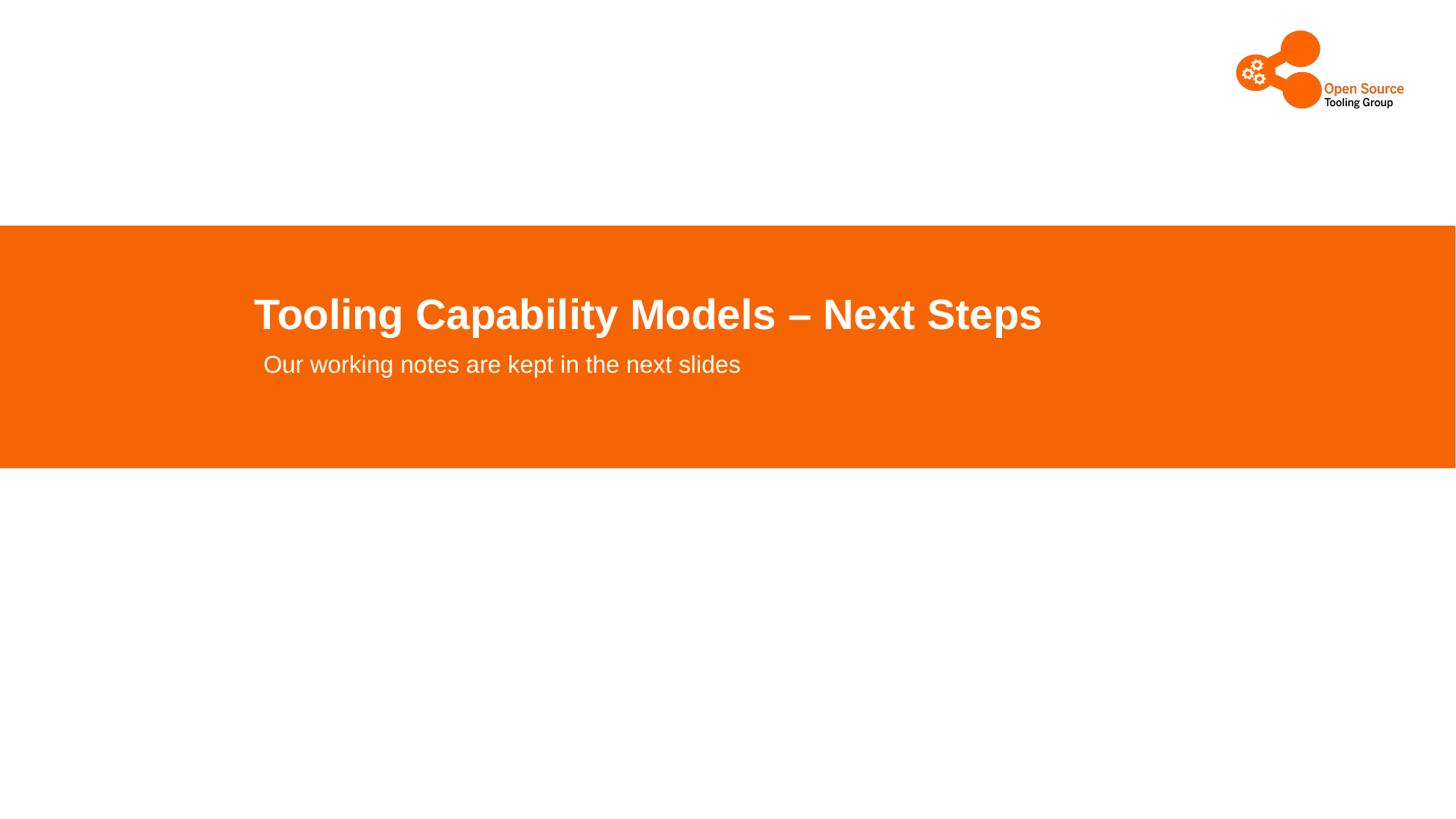

# Tooling Capability Models – Next Steps
Our working notes are kept in the next slides